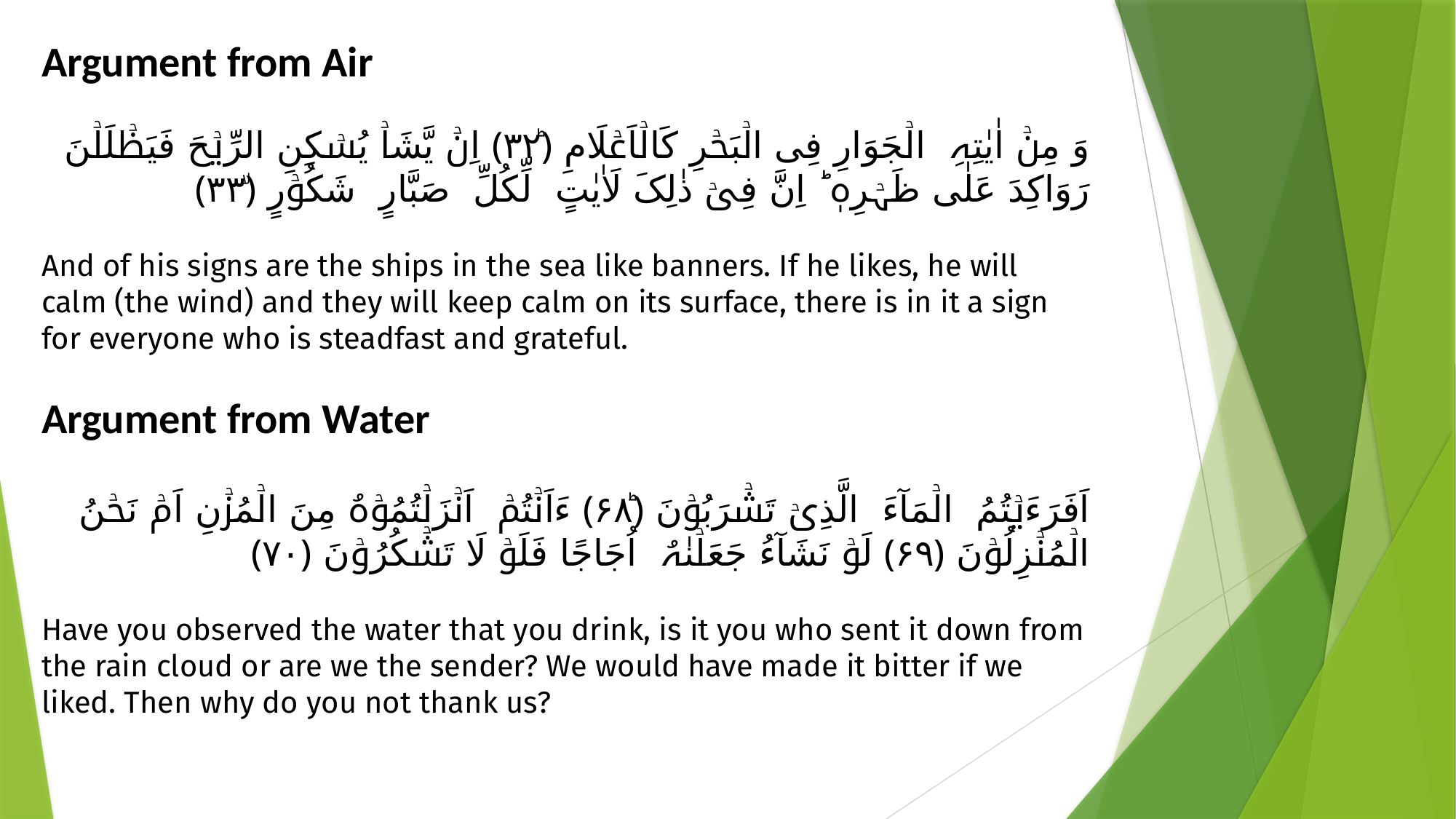

Argument from Air

وَ مِنۡ اٰیٰتِہِ  الۡجَوَارِ فِی الۡبَحۡرِ کَالۡاَعۡلَامِ ﴿ؕ۳۲﴾ اِنۡ یَّشَاۡ یُسۡکِنِ الرِّیۡحَ فَیَظۡلَلۡنَ رَوَاکِدَ عَلٰی ظَہۡرِہٖ ؕ اِنَّ فِیۡ ذٰلِکَ لَاٰیٰتٍ  لِّکُلِّ  صَبَّارٍ  شَکُوۡرٍ ﴿ۙ۳۳﴾

And of his signs are the ships in the sea like banners. If he likes, he will calm (the wind) and they will keep calm on its surface, there is in it a sign for everyone who is steadfast and grateful.

Argument from Water

اَفَرَءَیۡتُمُ  الۡمَآءَ  الَّذِیۡ تَشۡرَبُوۡنَ ﴿ؕ۶۸﴾ ءَاَنۡتُمۡ  اَنۡزَلۡتُمُوۡہُ مِنَ الۡمُزۡنِ اَمۡ نَحۡنُ الۡمُنۡزِلُوۡنَ ﴿۶۹﴾ لَوۡ نَشَآءُ جَعَلۡنٰہُ  اُجَاجًا فَلَوۡ لَا تَشۡکُرُوۡنَ ﴿۷۰﴾

Have you observed the water that you drink, is it you who sent it down from the rain cloud or are we the sender? We would have made it bitter if we liked. Then why do you not thank us?